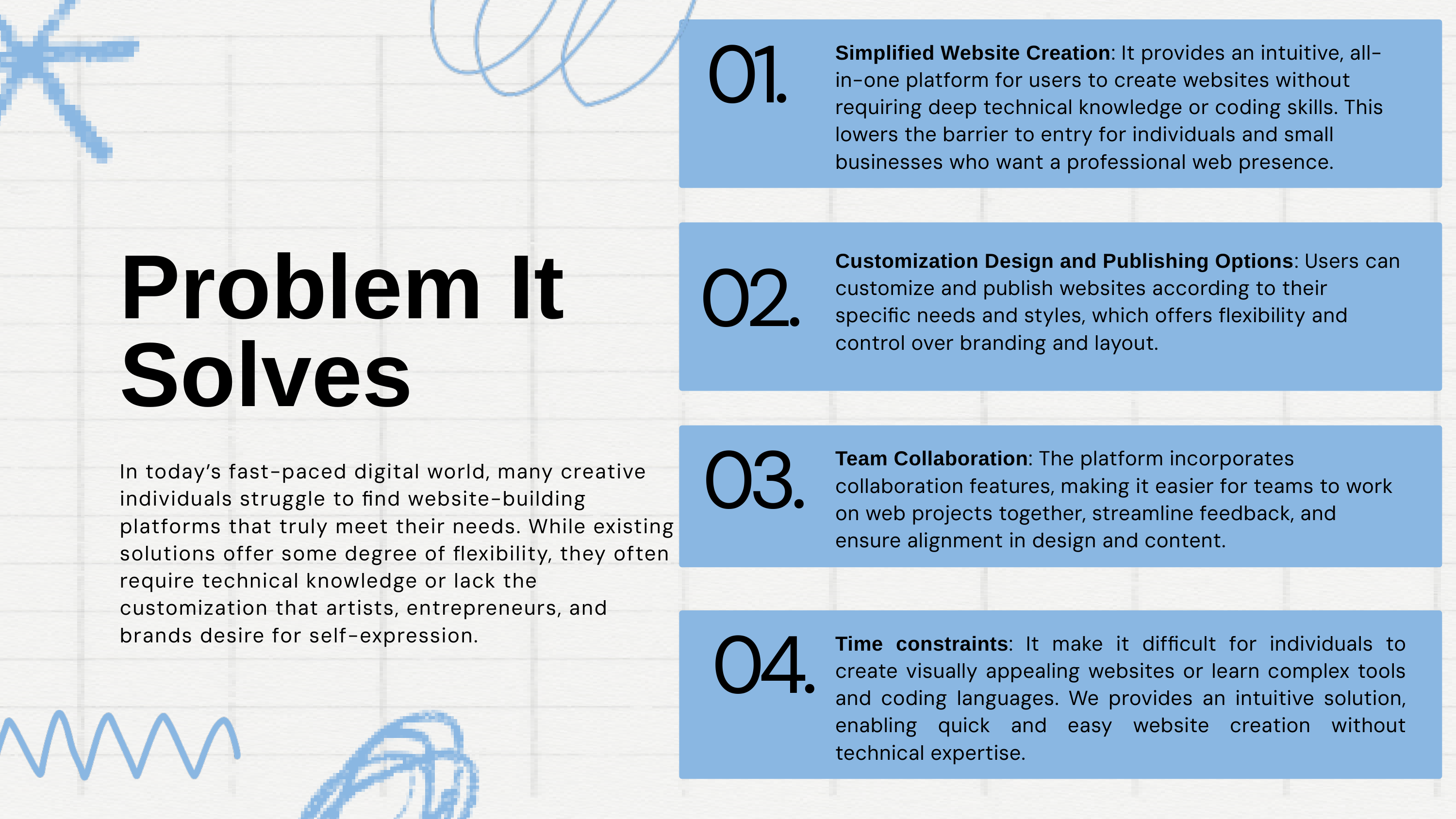

Simplified Website Creation: It provides an intuitive, all-in-one platform for users to create websites without requiring deep technical knowledge or coding skills. This lowers the barrier to entry for individuals and small businesses who want a professional web presence.
01.

Customization Design and Publishing Options: Users can customize and publish websites according to their specific needs and styles, which offers flexibility and control over branding and layout.
Problem It Solves
02.

Team Collaboration: The platform incorporates collaboration features, making it easier for teams to work on web projects together, streamline feedback, and ensure alignment in design and content.
03.
In today’s fast-paced digital world, many creative individuals struggle to find website-building platforms that truly meet their needs. While existing solutions offer some degree of flexibility, they often require technical knowledge or lack the customization that artists, entrepreneurs, and brands desire for self-expression.

Time constraints: It make it difficult for individuals to create visually appealing websites or learn complex tools and coding languages. We provides an intuitive solution, enabling quick and easy website creation without technical expertise.
04.